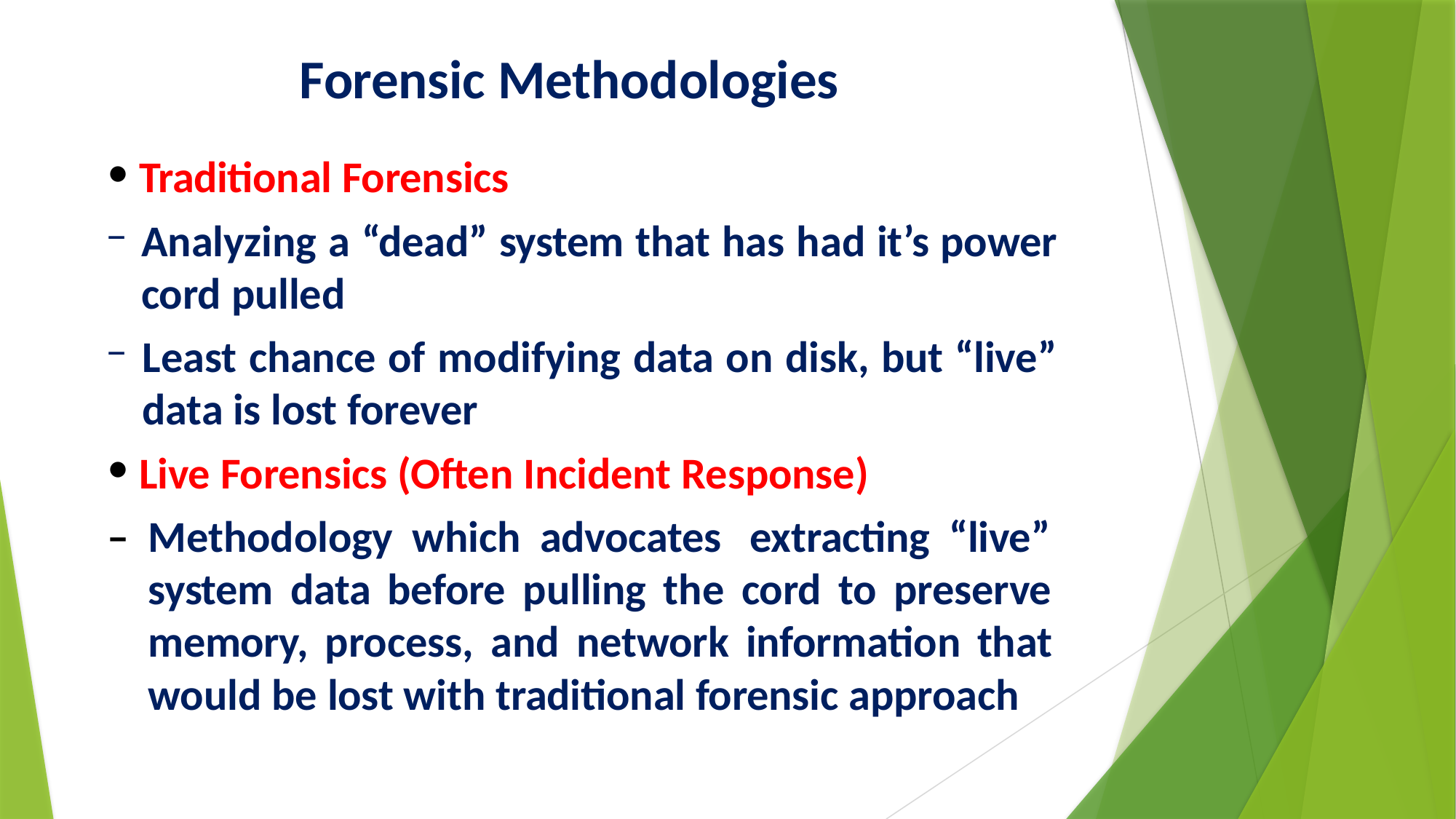

# Forensic Methodologies
Traditional Forensics
Analyzing a “dead” system that has had it’s power  cord pulled
Least chance of modifying data on disk, but “live”  data is lost forever
Live Forensics (Often Incident Response)
– Methodology which advocates extracting “live”  system data before pulling the cord to preserve  memory, process, and network information that  would be lost with traditional forensic approach